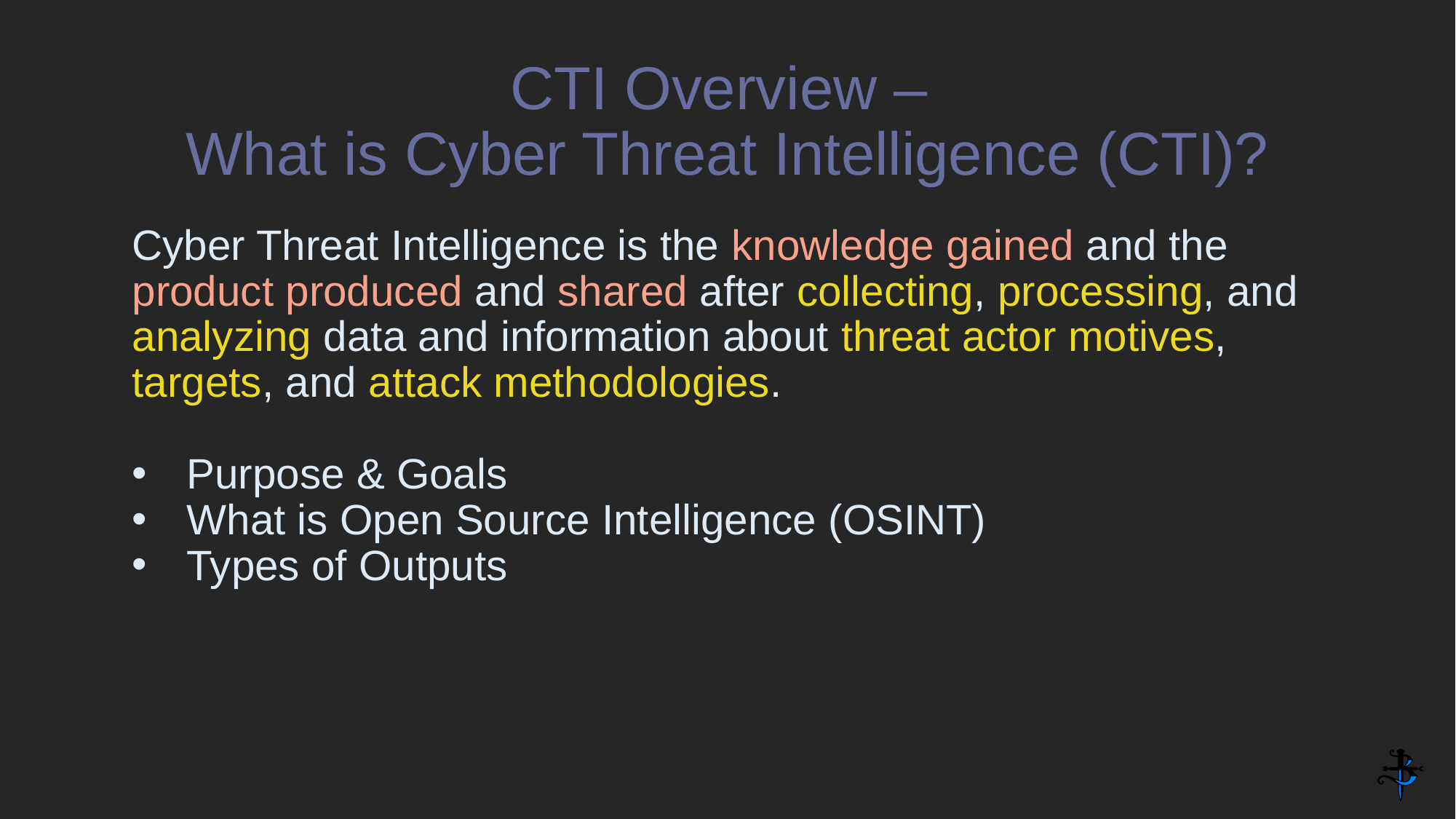

# CTI Overview – What is Cyber Threat Intelligence (CTI)?
Cyber Threat Intelligence is the knowledge gained and the product produced and shared after collecting, processing, and analyzing data and information about threat actor motives, targets, and attack methodologies.

Purpose & Goals
What is Open Source Intelligence (OSINT)
Types of Outputs